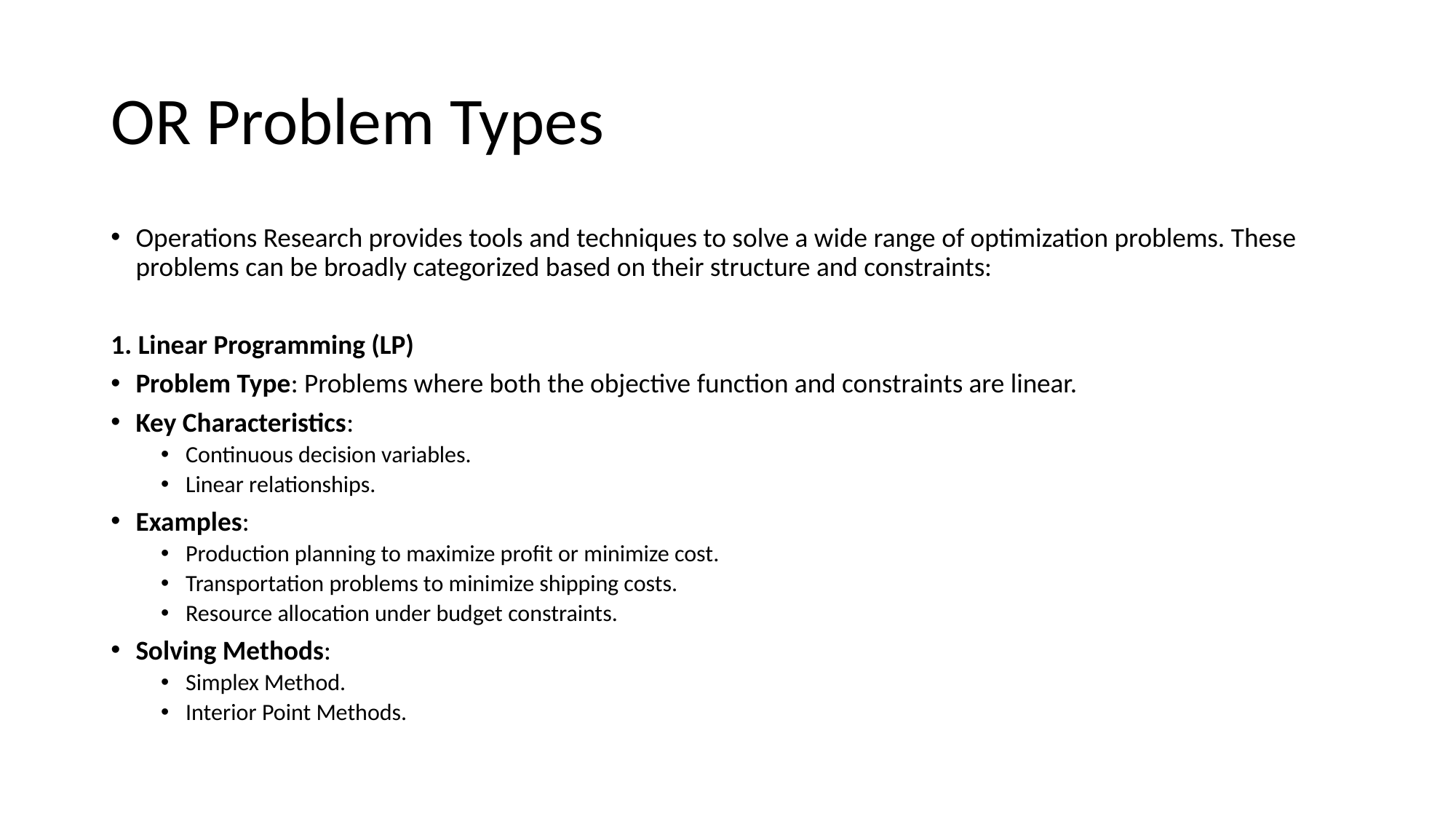

# OR Problem Types
Operations Research provides tools and techniques to solve a wide range of optimization problems. These problems can be broadly categorized based on their structure and constraints:

1. Linear Programming (LP)
Problem Type: Problems where both the objective function and constraints are linear.
Key Characteristics:
Continuous decision variables.
Linear relationships.
Examples:
Production planning to maximize profit or minimize cost.
Transportation problems to minimize shipping costs.
Resource allocation under budget constraints.
Solving Methods:
Simplex Method.
Interior Point Methods.